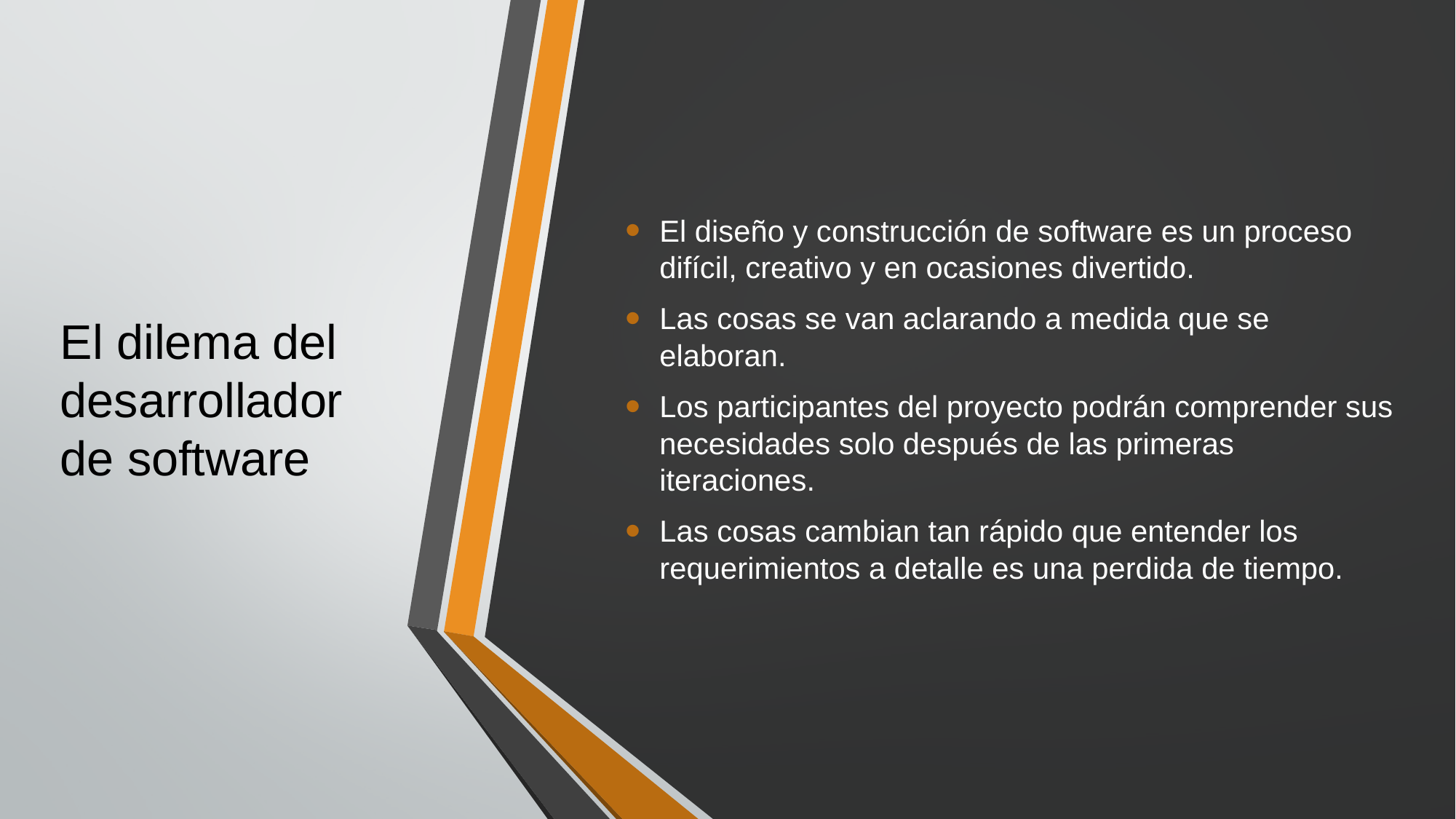

# El dilema del desarrollador de software
El diseño y construcción de software es un proceso difícil, creativo y en ocasiones divertido.
Las cosas se van aclarando a medida que se elaboran.
Los participantes del proyecto podrán comprender sus necesidades solo después de las primeras iteraciones.
Las cosas cambian tan rápido que entender los requerimientos a detalle es una perdida de tiempo.